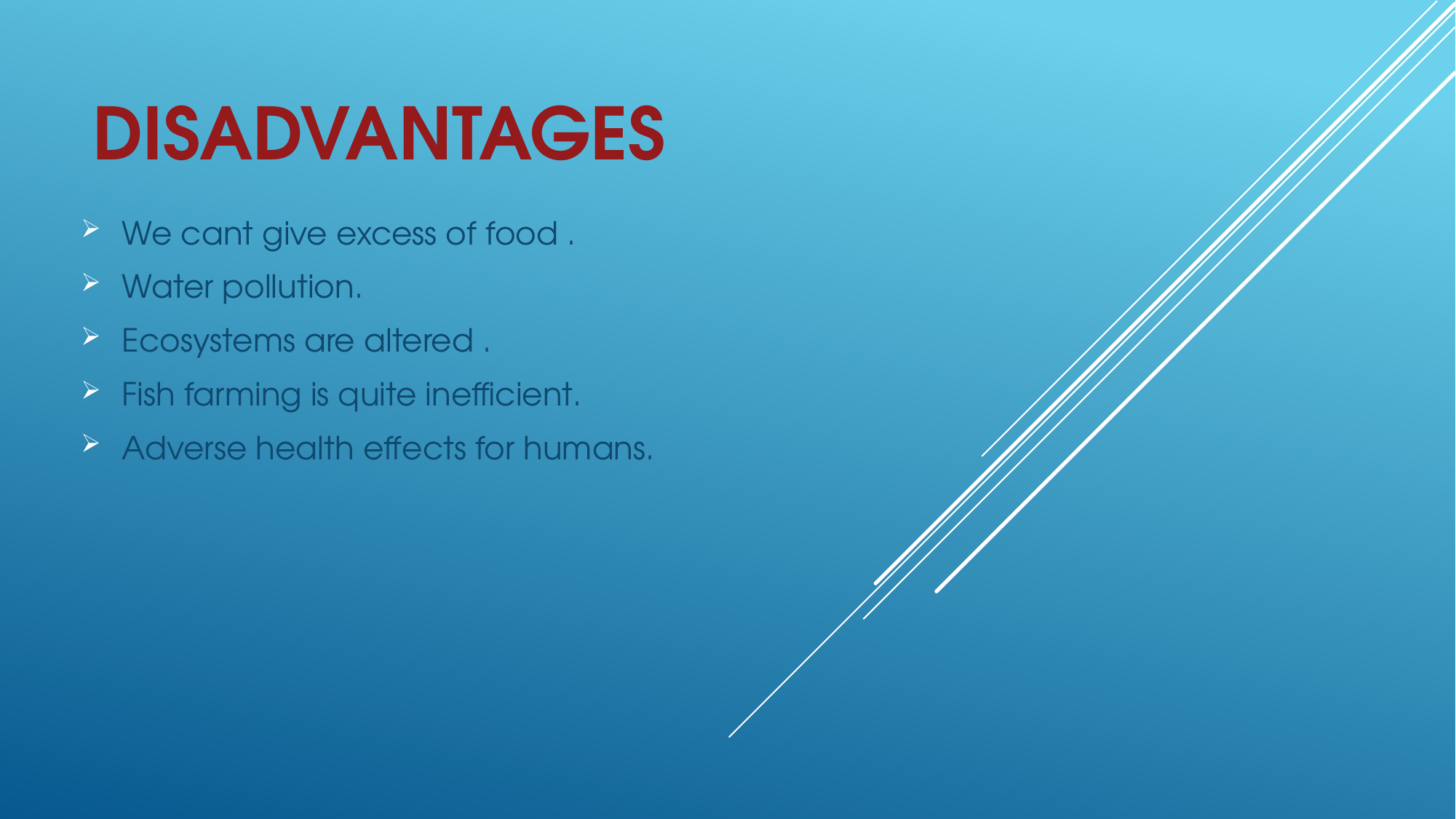

# disadvantages
We cant give excess of food .
Water pollution.
Ecosystems are altered .
Fish farming is quite inefficient.
Adverse health effects for humans.